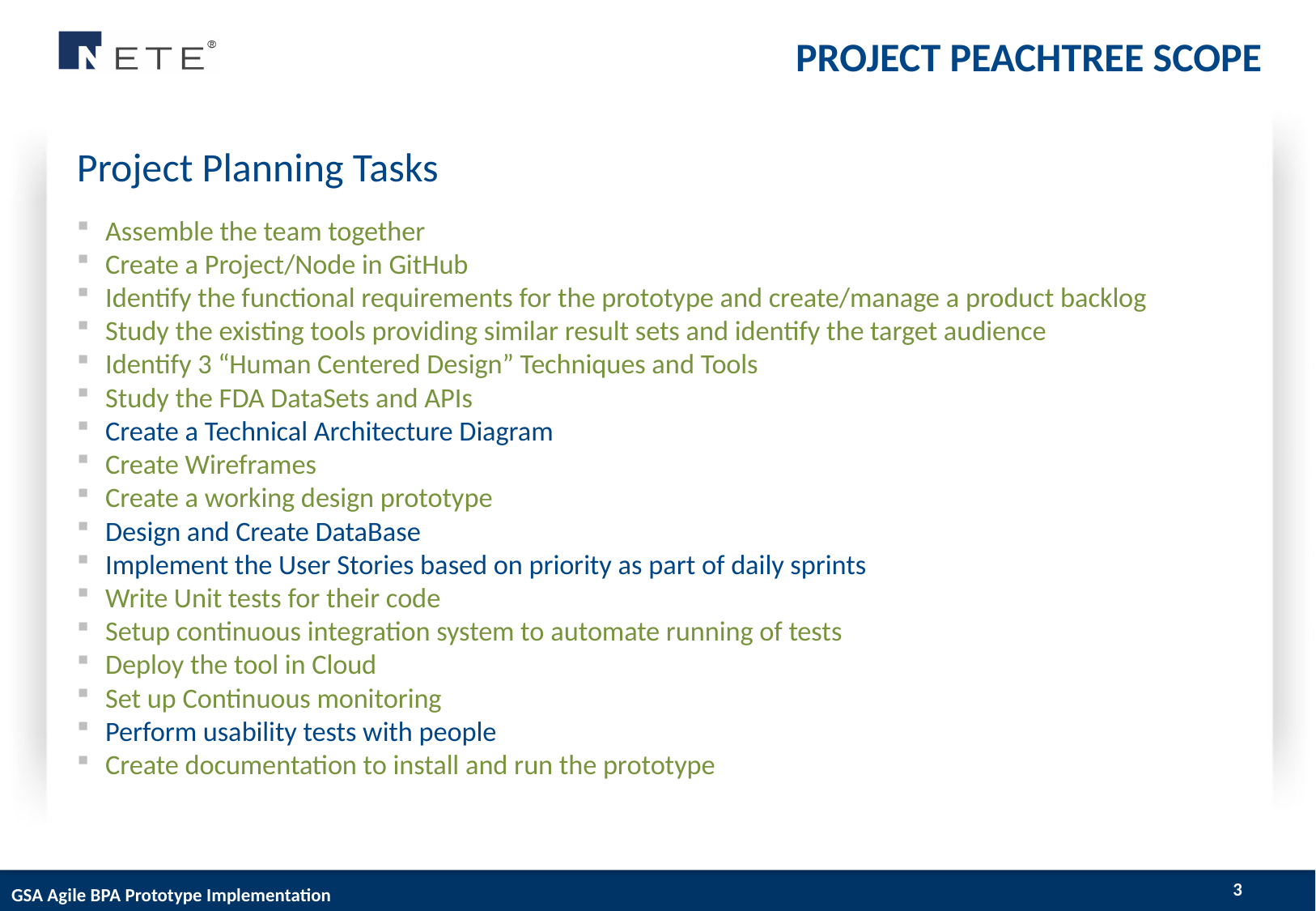

Project PeachTree Scope
Project Planning Tasks
Assemble the team together
Create a Project/Node in GitHub
Identify the functional requirements for the prototype and create/manage a product backlog
Study the existing tools providing similar result sets and identify the target audience
Identify 3 “Human Centered Design” Techniques and Tools
Study the FDA DataSets and APIs
Create a Technical Architecture Diagram
Create Wireframes
Create a working design prototype
Design and Create DataBase
Implement the User Stories based on priority as part of daily sprints
Write Unit tests for their code
Setup continuous integration system to automate running of tests
Deploy the tool in Cloud
Set up Continuous monitoring
Perform usability tests with people
Create documentation to install and run the prototype
3